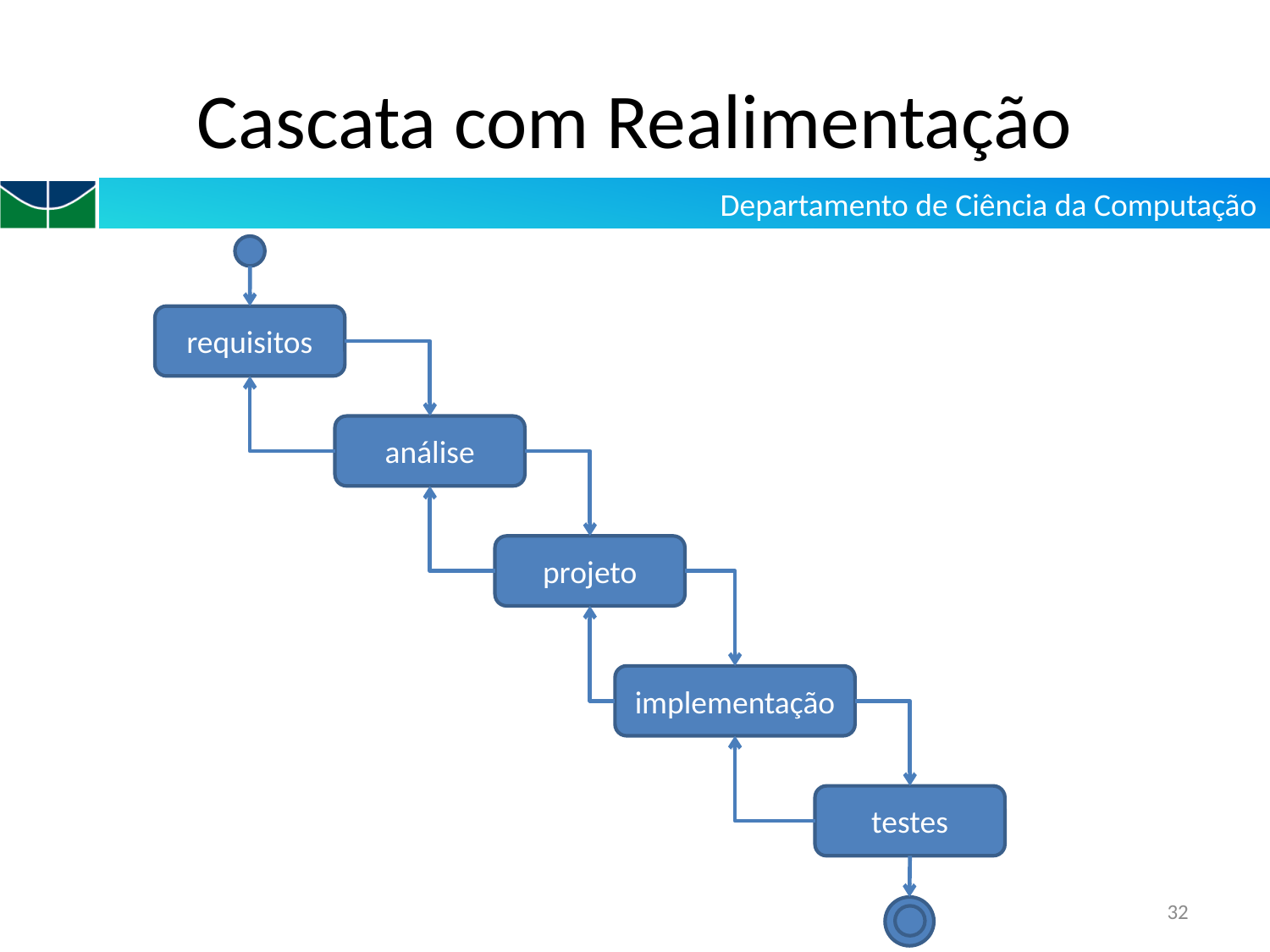

# Cascata com Realimentação

requisitos
análise
projeto
implementação
testes
32